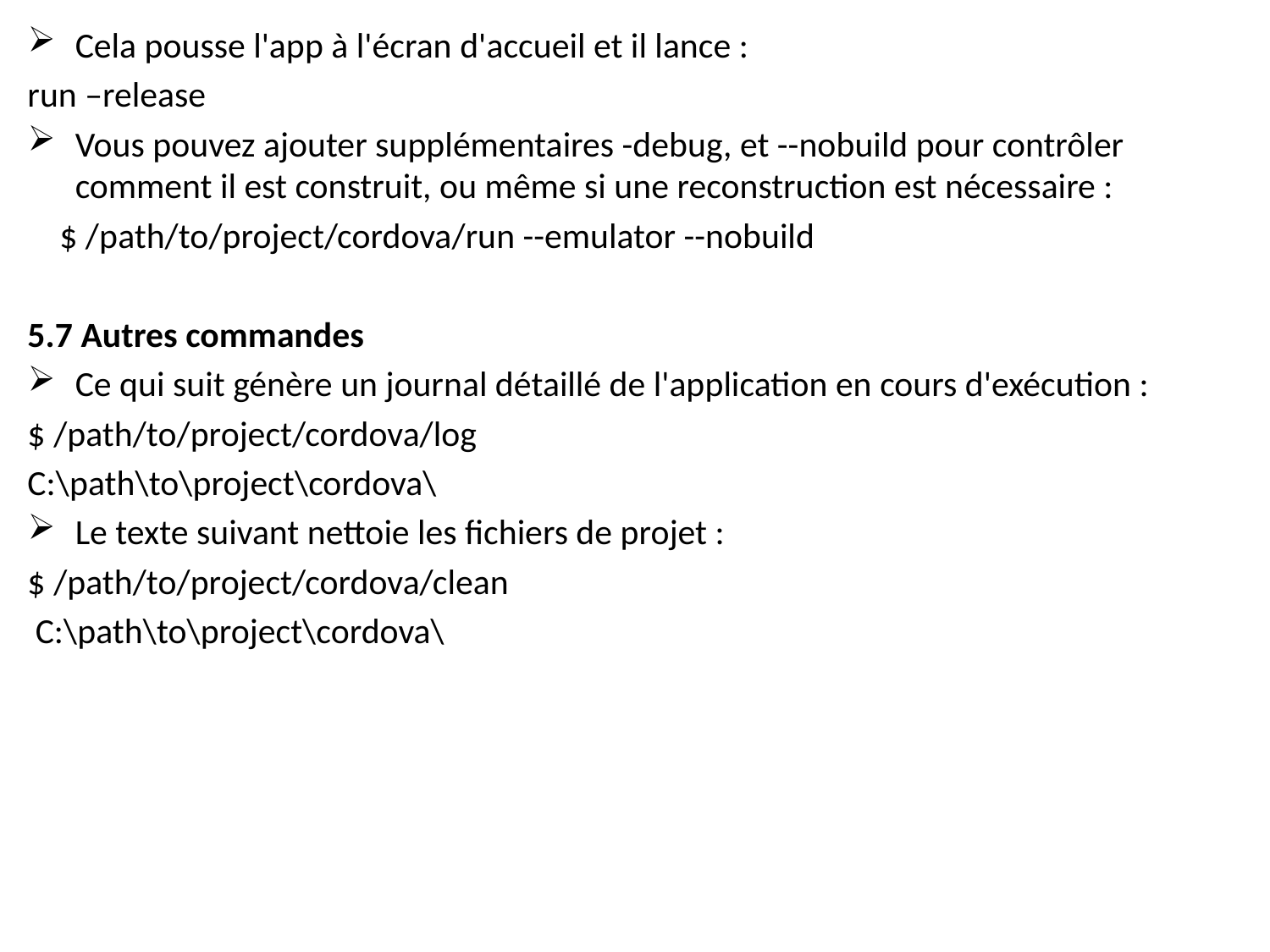

Cela pousse l'app à l'écran d'accueil et il lance :
run –release
Vous pouvez ajouter supplémentaires -debug, et --nobuild pour contrôler comment il est construit, ou même si une reconstruction est nécessaire :
    $ /path/to/project/cordova/run --emulator --nobuild

5.7 Autres commandes
Ce qui suit génère un journal détaillé de l'application en cours d'exécution :
$ /path/to/project/cordova/log
C:\path\to\project\cordova\
Le texte suivant nettoie les fichiers de projet :
$ /path/to/project/cordova/clean
 C:\path\to\project\cordova\